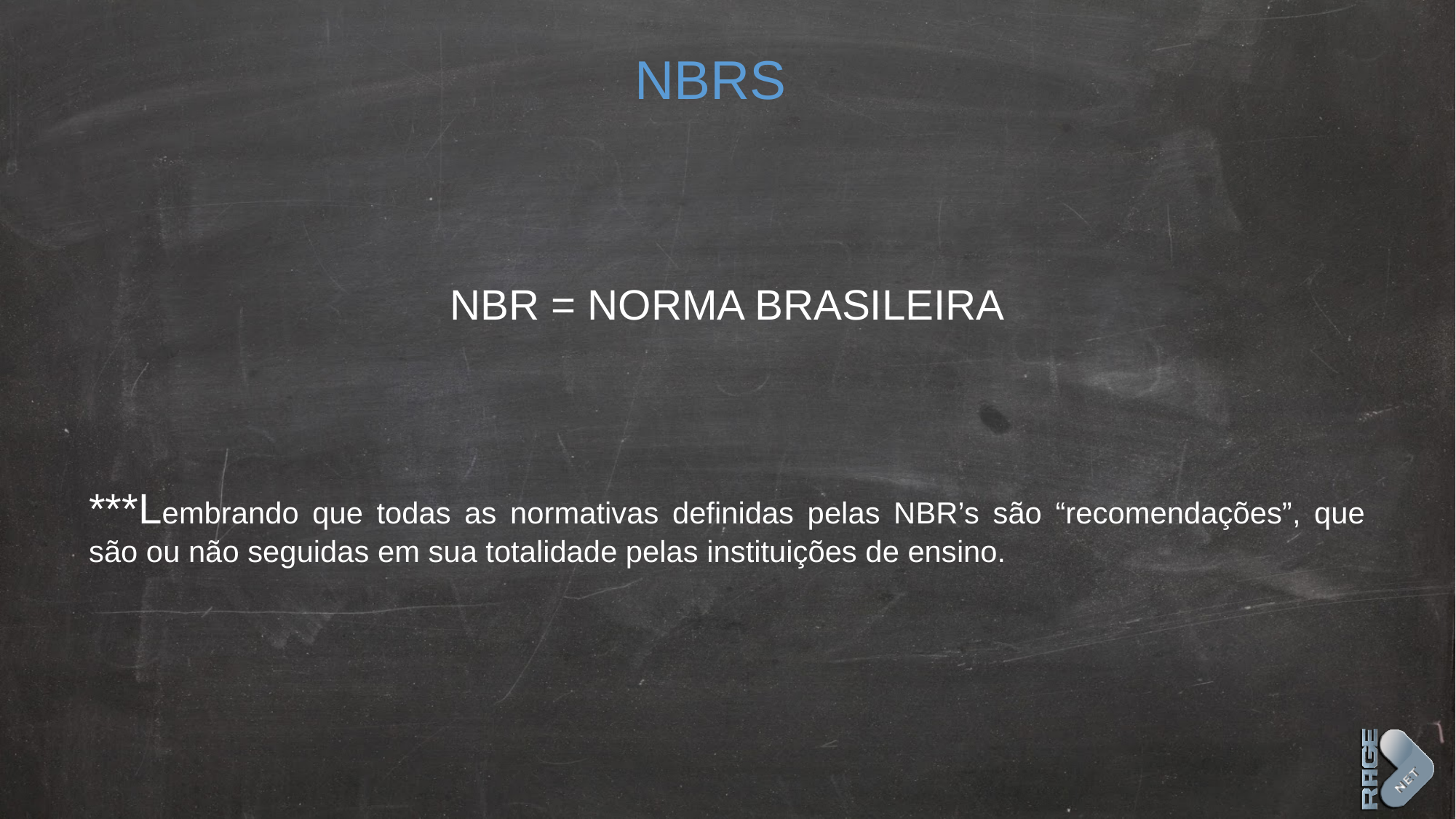

NBRS
NBR = NORMA BRASILEIRA

***Lembrando que todas as normativas definidas pelas NBR’s são “recomendações”, que são ou não seguidas em sua totalidade pelas instituições de ensino.